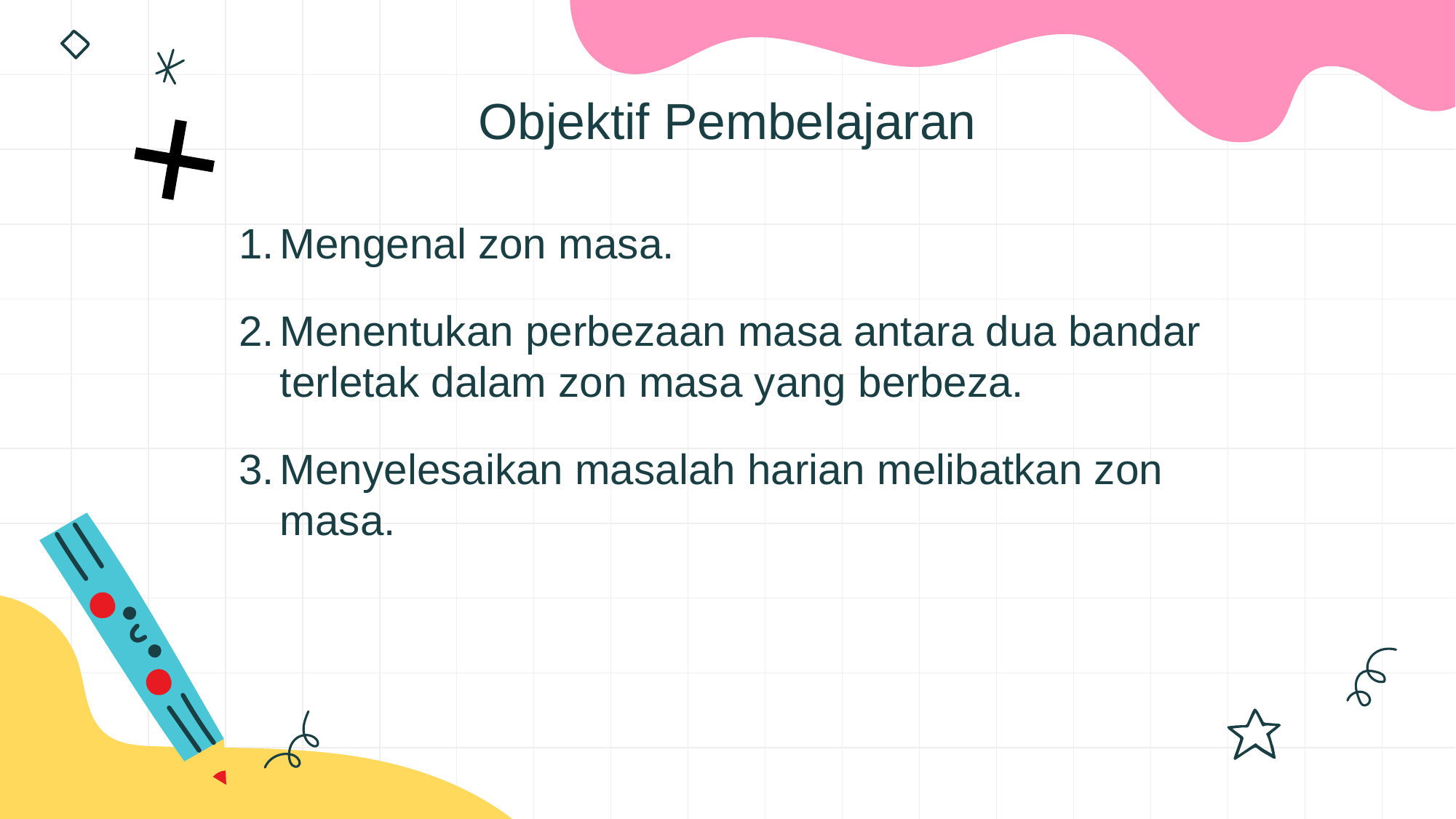

Objektif Pembelajaran
+
Mengenal zon masa.
Menentukan perbezaan masa antara dua bandar terletak dalam zon masa yang berbeza.
Menyelesaikan masalah harian melibatkan zon masa.